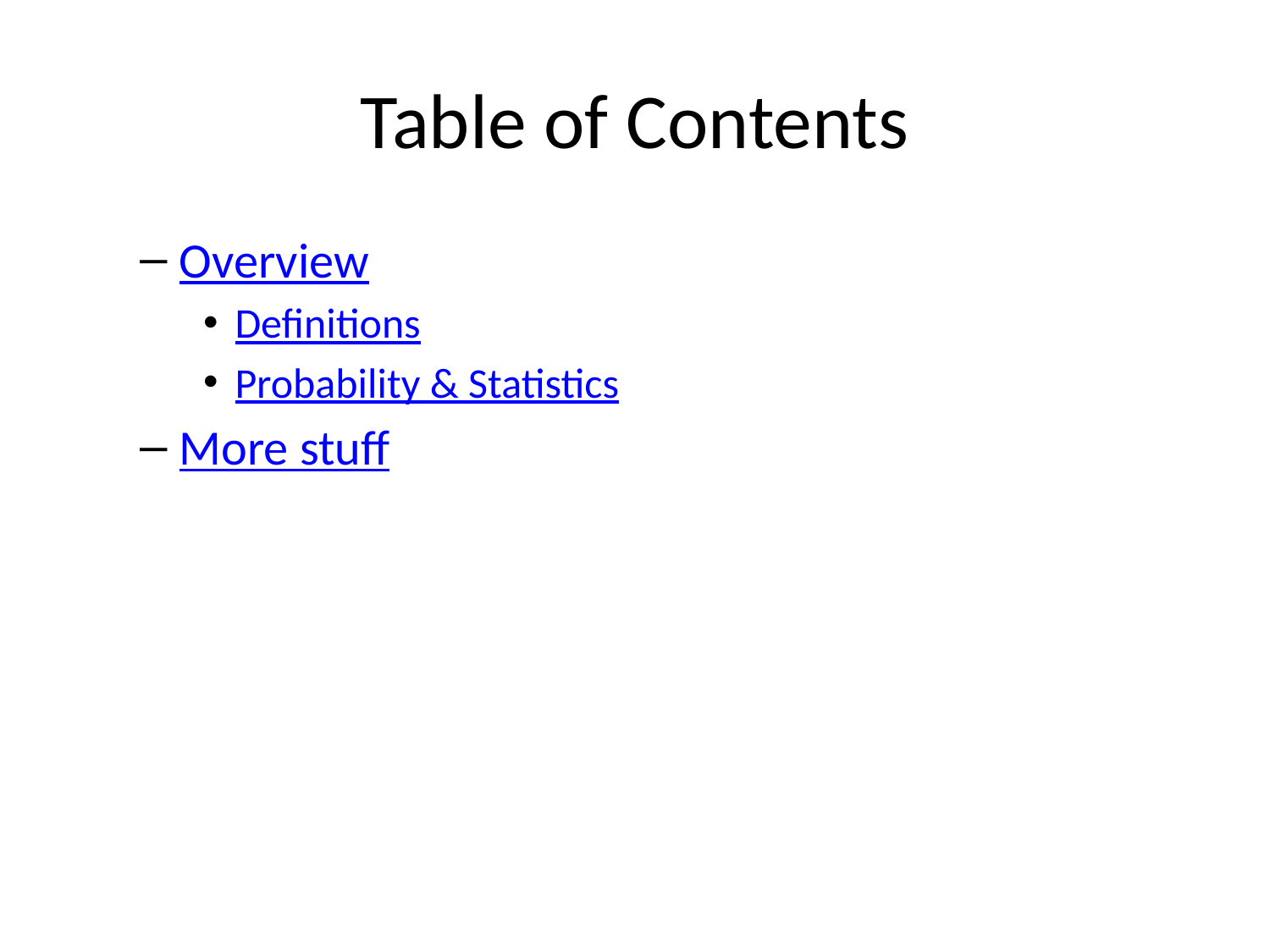

# Table of Contents
Overview
Definitions
Probability & Statistics
More stuff